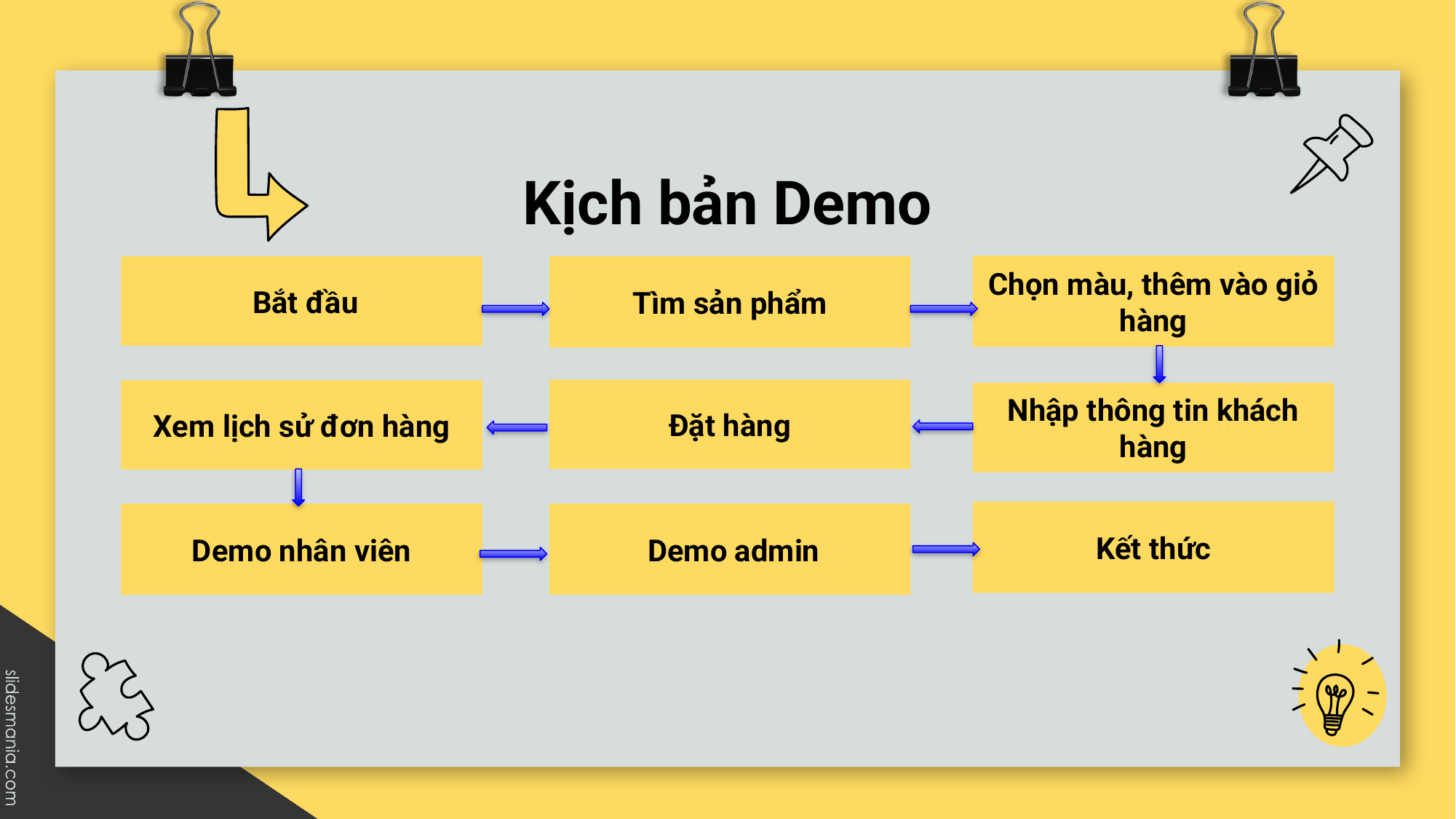

# Kịch bản Demo
Chọn màu, thêm vào giỏ hàng
 Bắt đầu
Tìm sản phẩm

Đặt hàng
Xem lịch sử đơn hàng
Nhập thông tin khách hàng

Kết thức
Demo nhân viên
 Demo admin